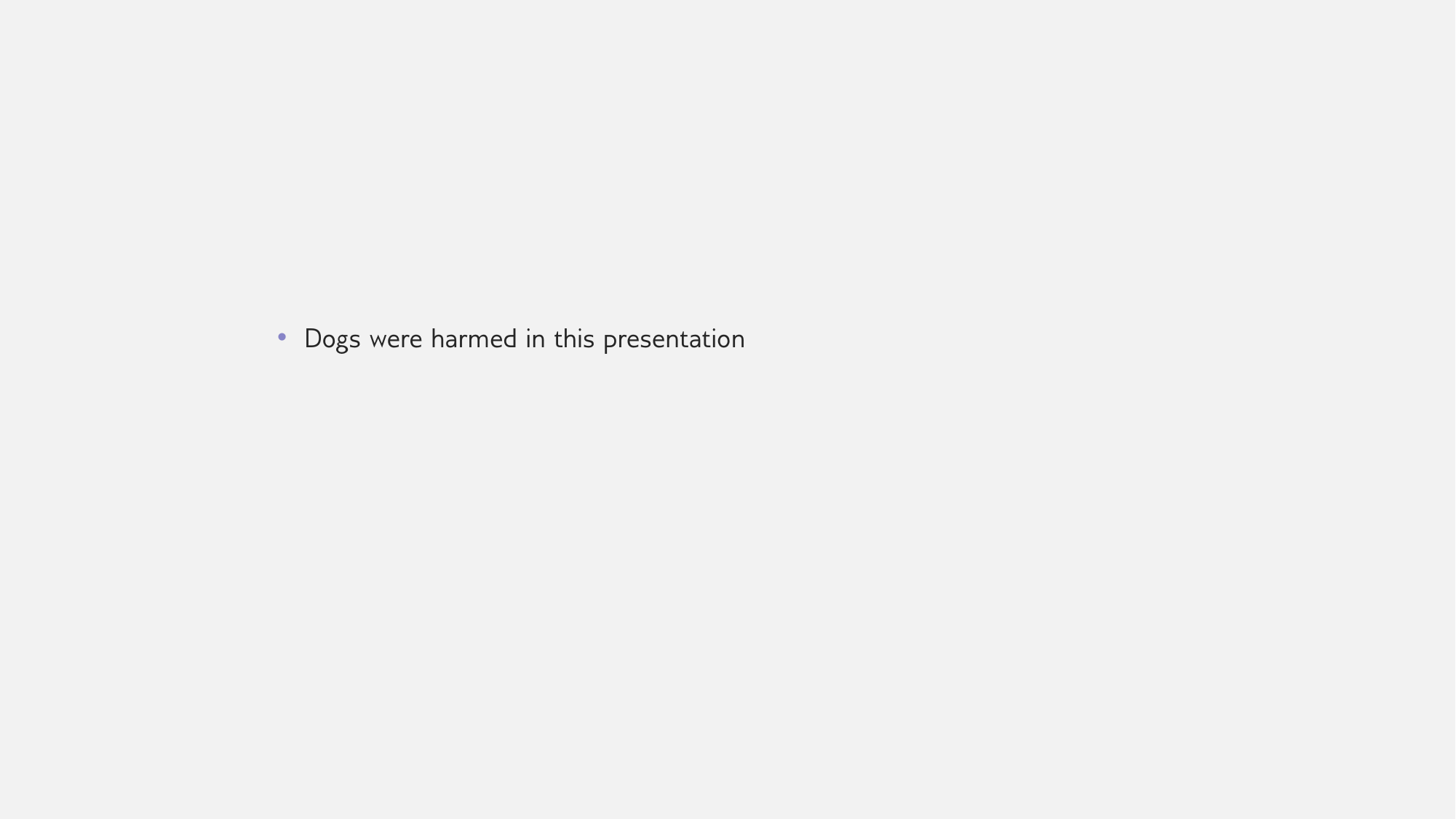

#
Dogs were harmed in this presentation